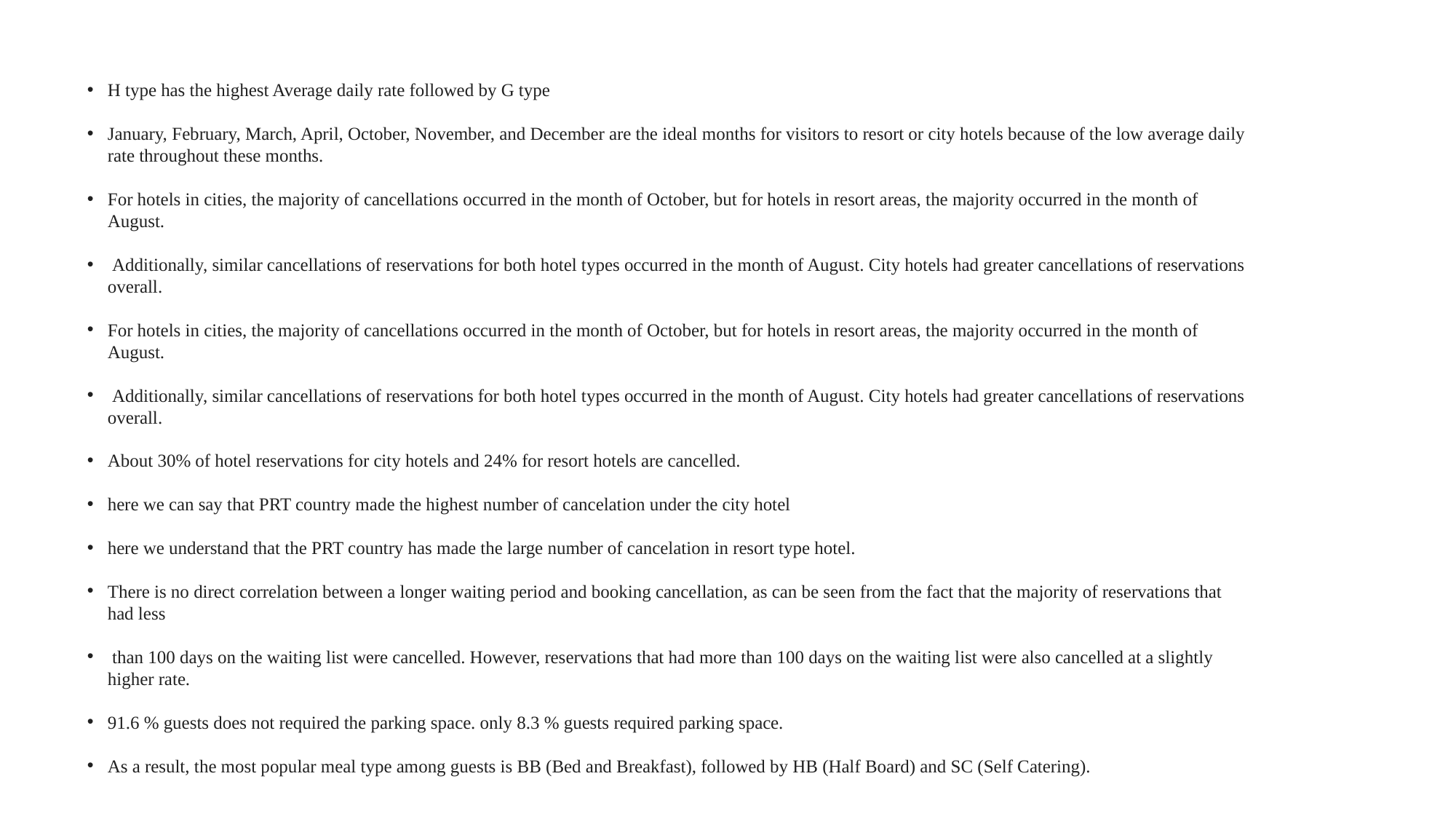

H type has the highest Average daily rate followed by G type

January, February, March, April, October, November, and December are the ideal months for visitors to resort or city hotels because of the low average daily rate throughout these months.

For hotels in cities, the majority of cancellations occurred in the month of October, but for hotels in resort areas, the majority occurred in the month of August.

 Additionally, similar cancellations of reservations for both hotel types occurred in the month of August. City hotels had greater cancellations of reservations overall.

For hotels in cities, the majority of cancellations occurred in the month of October, but for hotels in resort areas, the majority occurred in the month of August.

 Additionally, similar cancellations of reservations for both hotel types occurred in the month of August. City hotels had greater cancellations of reservations overall.

About 30% of hotel reservations for city hotels and 24% for resort hotels are cancelled.

here we can say that PRT country made the highest number of cancelation under the city hotel

here we understand that the PRT country has made the large number of cancelation in resort type hotel.

There is no direct correlation between a longer waiting period and booking cancellation, as can be seen from the fact that the majority of reservations that had less

 than 100 days on the waiting list were cancelled. However, reservations that had more than 100 days on the waiting list were also cancelled at a slightly higher rate.

91.6 % guests does not required the parking space. only 8.3 % guests required parking space.

As a result, the most popular meal type among guests is BB (Bed and Breakfast), followed by HB (Half Board) and SC (Self Catering).